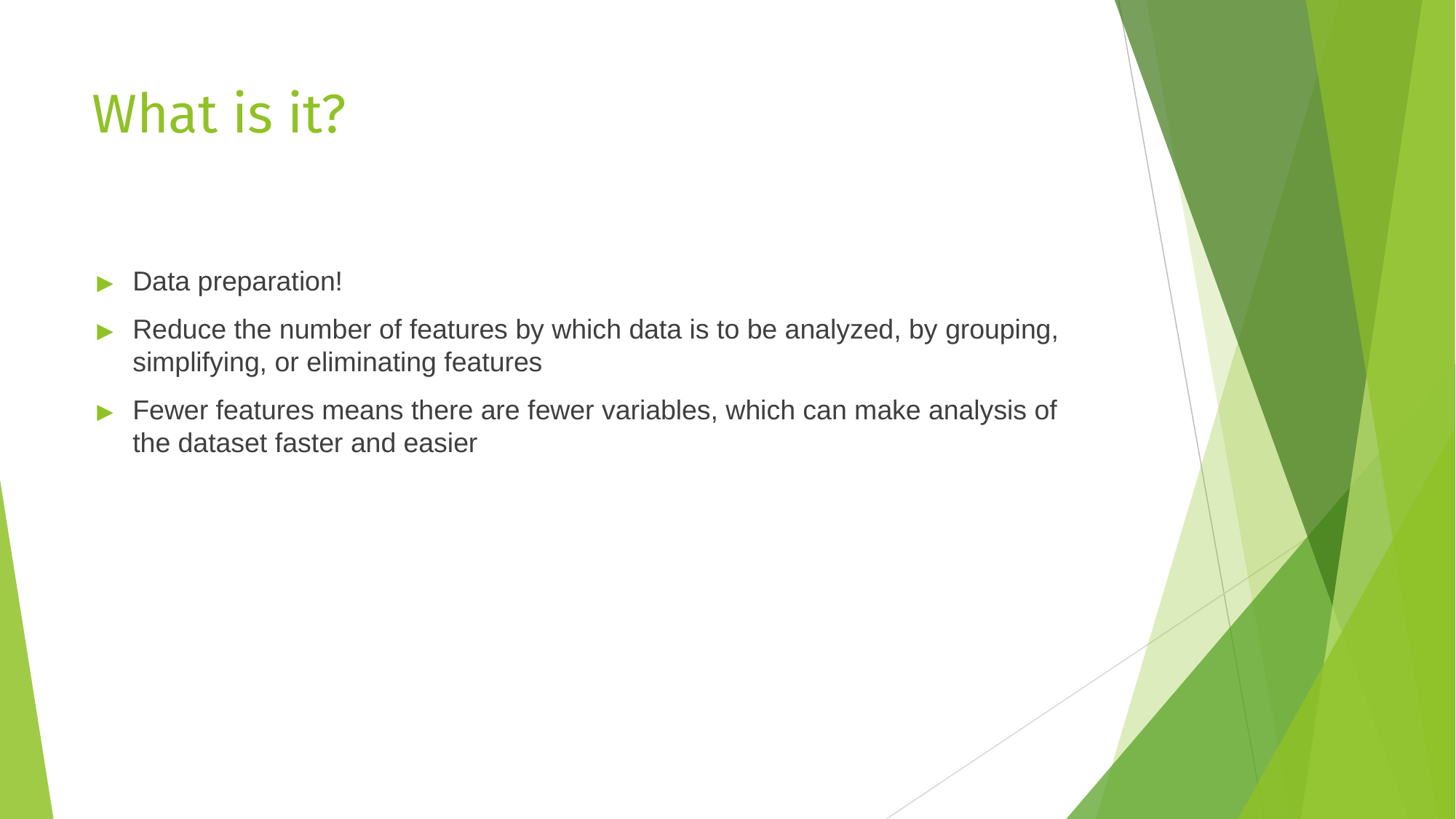

# What is it?
Data preparation!
Reduce the number of features by which data is to be analyzed, by grouping, simplifying, or eliminating features
Fewer features means there are fewer variables, which can make analysis of the dataset faster and easier